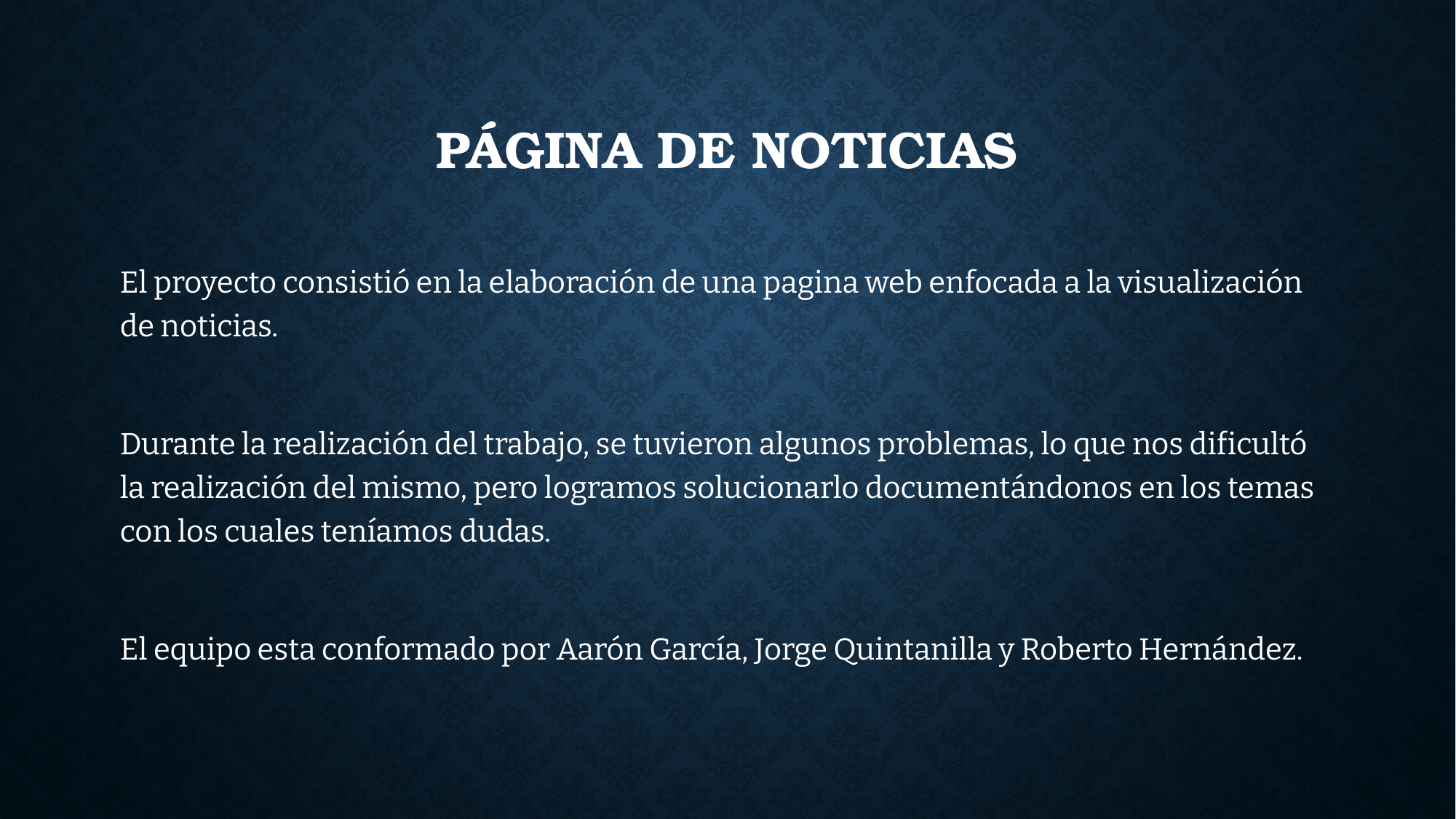

# Página de noticias
El proyecto consistió en la elaboración de una pagina web enfocada a la visualización de noticias.

Durante la realización del trabajo, se tuvieron algunos problemas, lo que nos dificultó la realización del mismo, pero logramos solucionarlo documentándonos en los temas con los cuales teníamos dudas.

El equipo esta conformado por Aarón García, Jorge Quintanilla y Roberto Hernández.